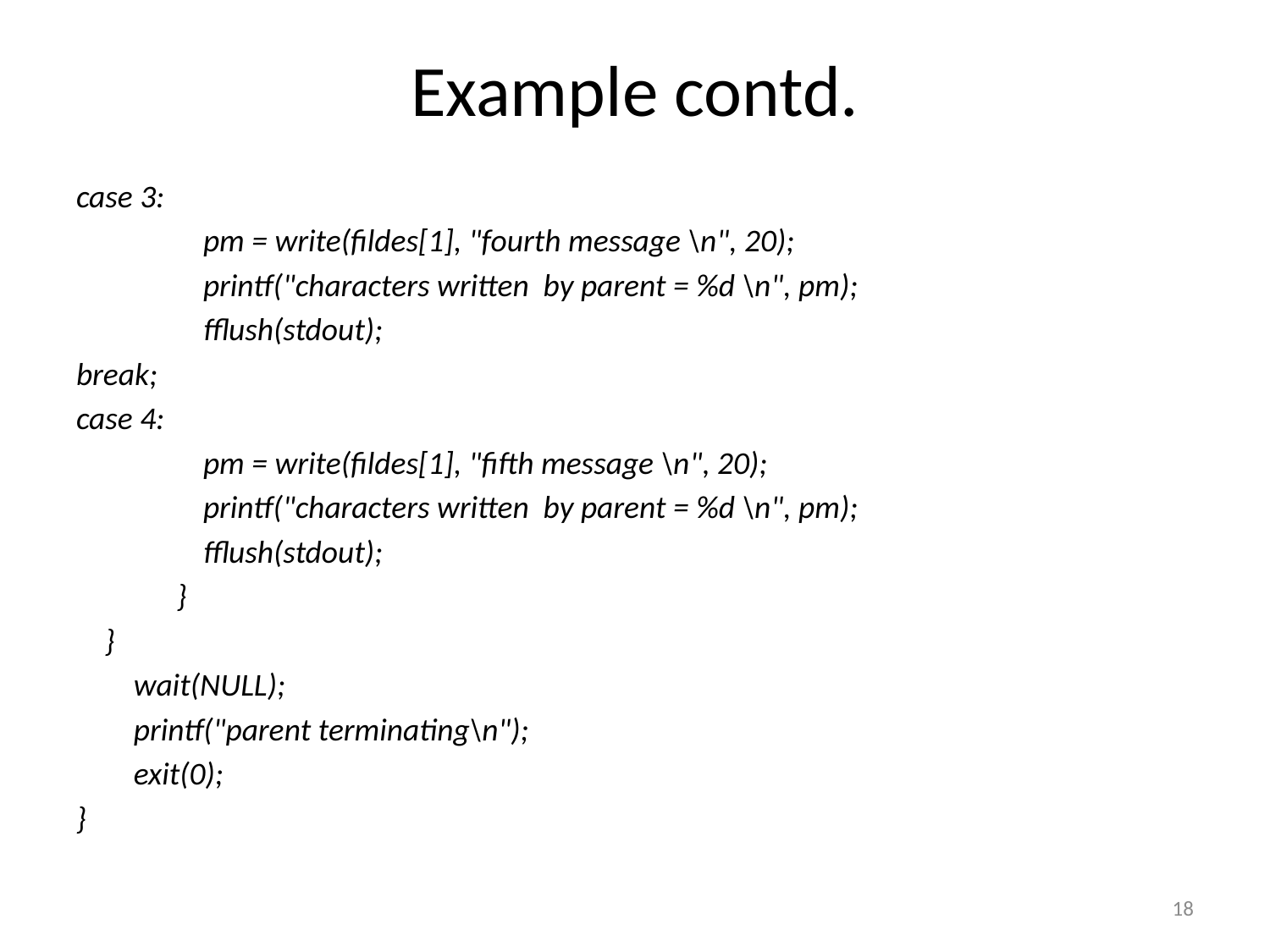

# Example contd.
case 3:
	pm = write(fildes[1], "fourth message \n", 20);
	printf("characters written  by parent = %d \n", pm);
	fflush(stdout);
break;
case 4:
	pm = write(fildes[1], "fifth message \n", 20);
	printf("characters written  by parent = %d \n", pm);
	fflush(stdout);
              }
    }
        wait(NULL);
        printf("parent terminating\n");
        exit(0);
}
18